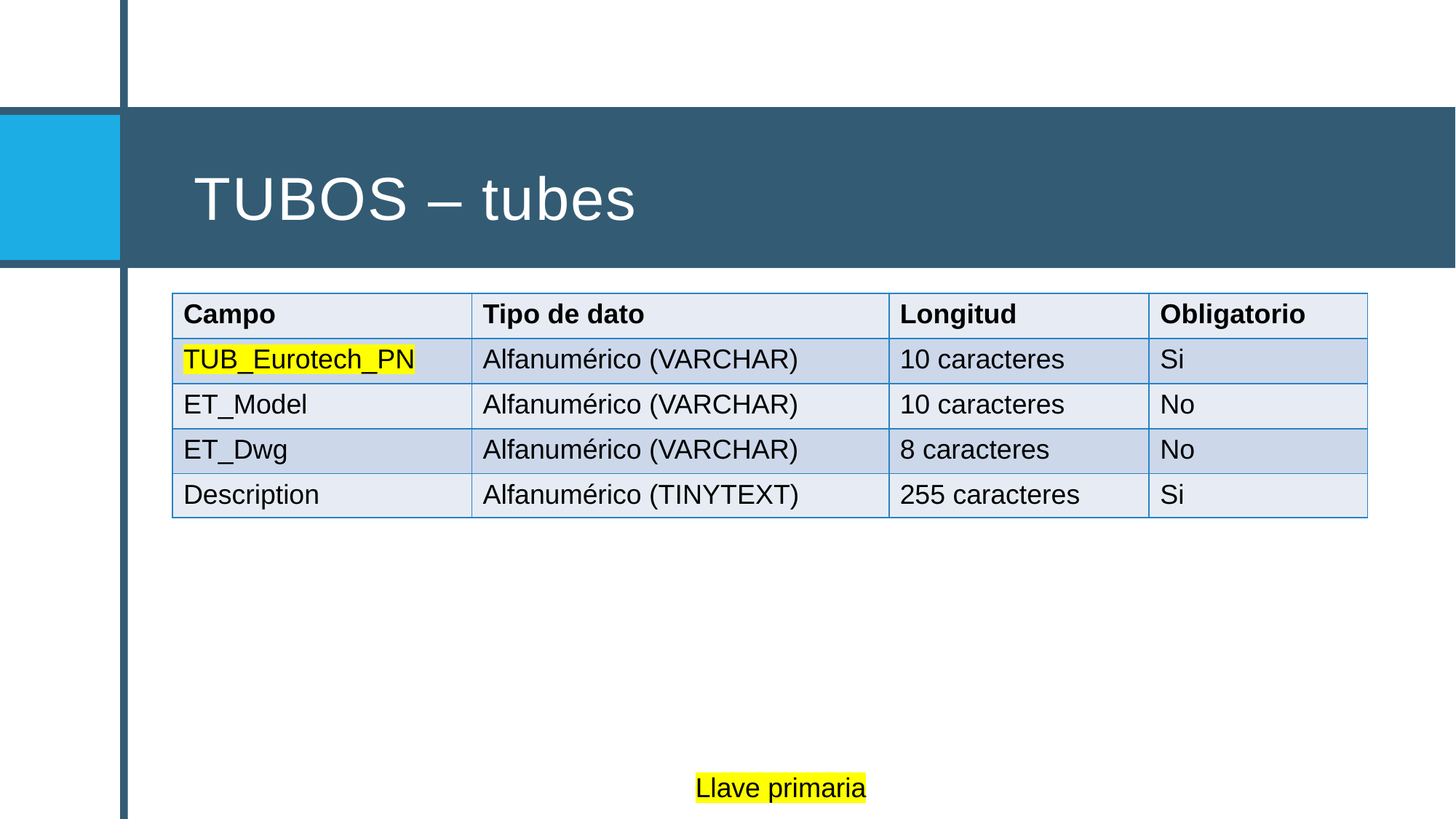

# Tubos – tubes
| Campo | Tipo de dato | Longitud | Obligatorio |
| --- | --- | --- | --- |
| TUB\_Eurotech\_PN | Alfanumérico (VARCHAR) | 10 caracteres | Si |
| ET\_Model | Alfanumérico (VARCHAR) | 10 caracteres | No |
| ET\_Dwg | Alfanumérico (VARCHAR) | 8 caracteres | No |
| Description | Alfanumérico (TINYTEXT) | 255 caracteres | Si |
Llave primaria